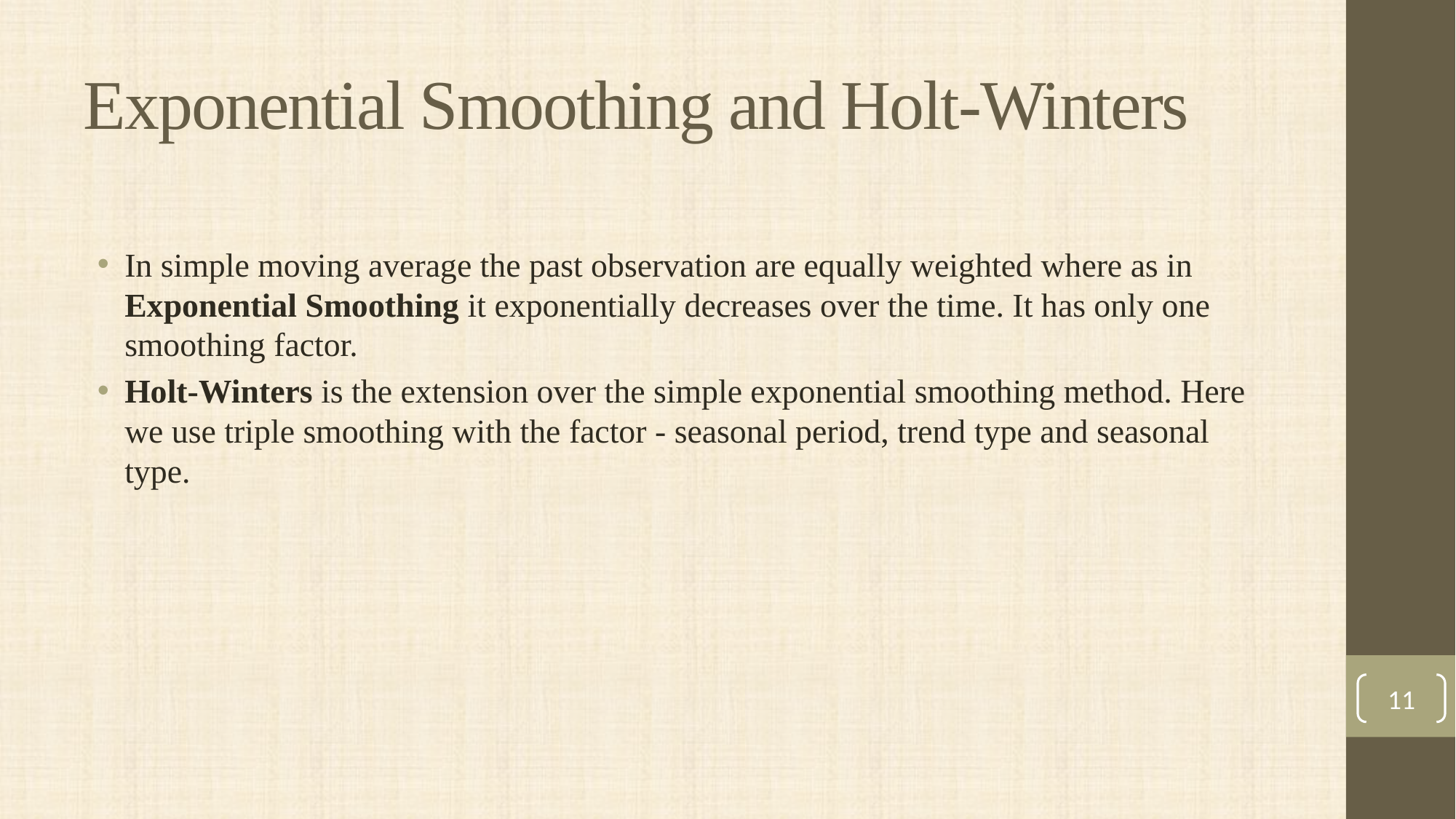

# Exponential Smoothing and Holt-Winters

In simple moving average the past observation are equally weighted where as in Exponential Smoothing it exponentially decreases over the time. It has only one smoothing factor.
Holt-Winters is the extension over the simple exponential smoothing method. Here we use triple smoothing with the factor - seasonal period, trend type and seasonal type.
11